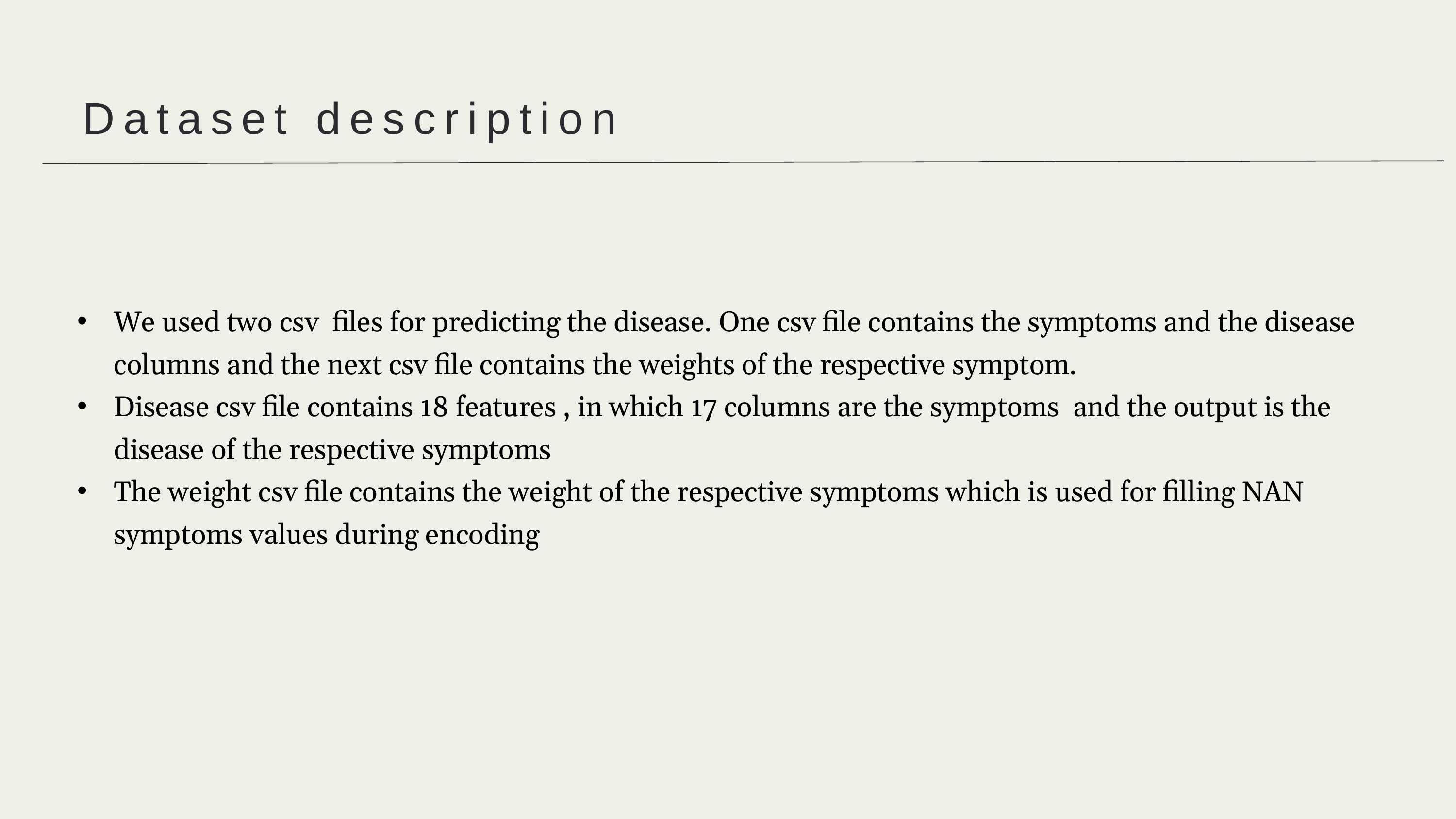

Dataset description

We used two csv  files for predicting the disease. One csv file contains the symptoms and the disease columns and the next csv file contains the weights of the respective symptom.
Disease csv file contains 18 features , in which 17 columns are the symptoms  and the output is the disease of the respective symptoms
The weight csv file contains the weight of the respective symptoms which is used for filling NAN symptoms values during encoding